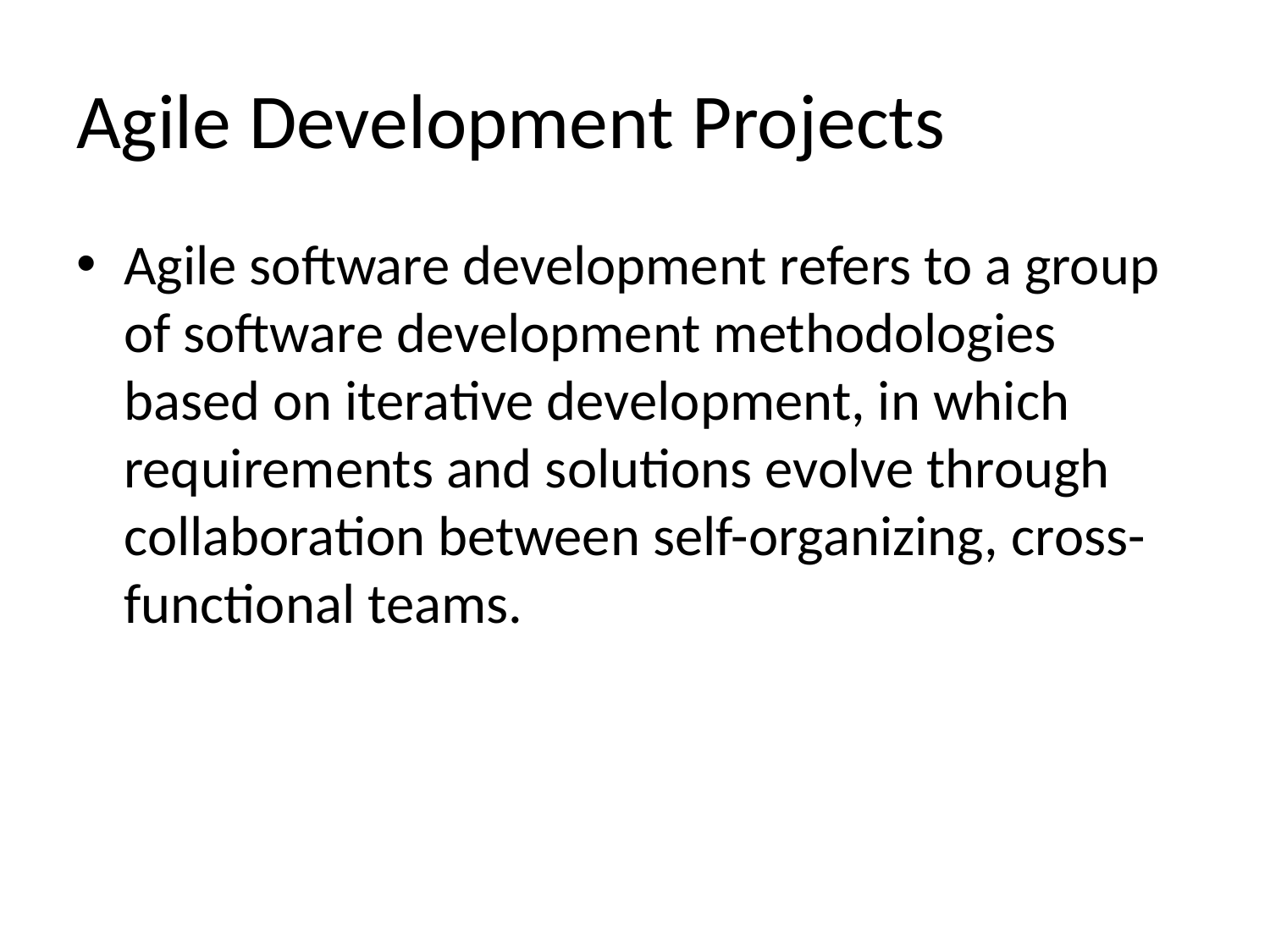

# Agile Development Projects
Agile software development refers to a group of software development methodologies based on iterative development, in which requirements and solutions evolve through collaboration between self-organizing, cross-functional teams.